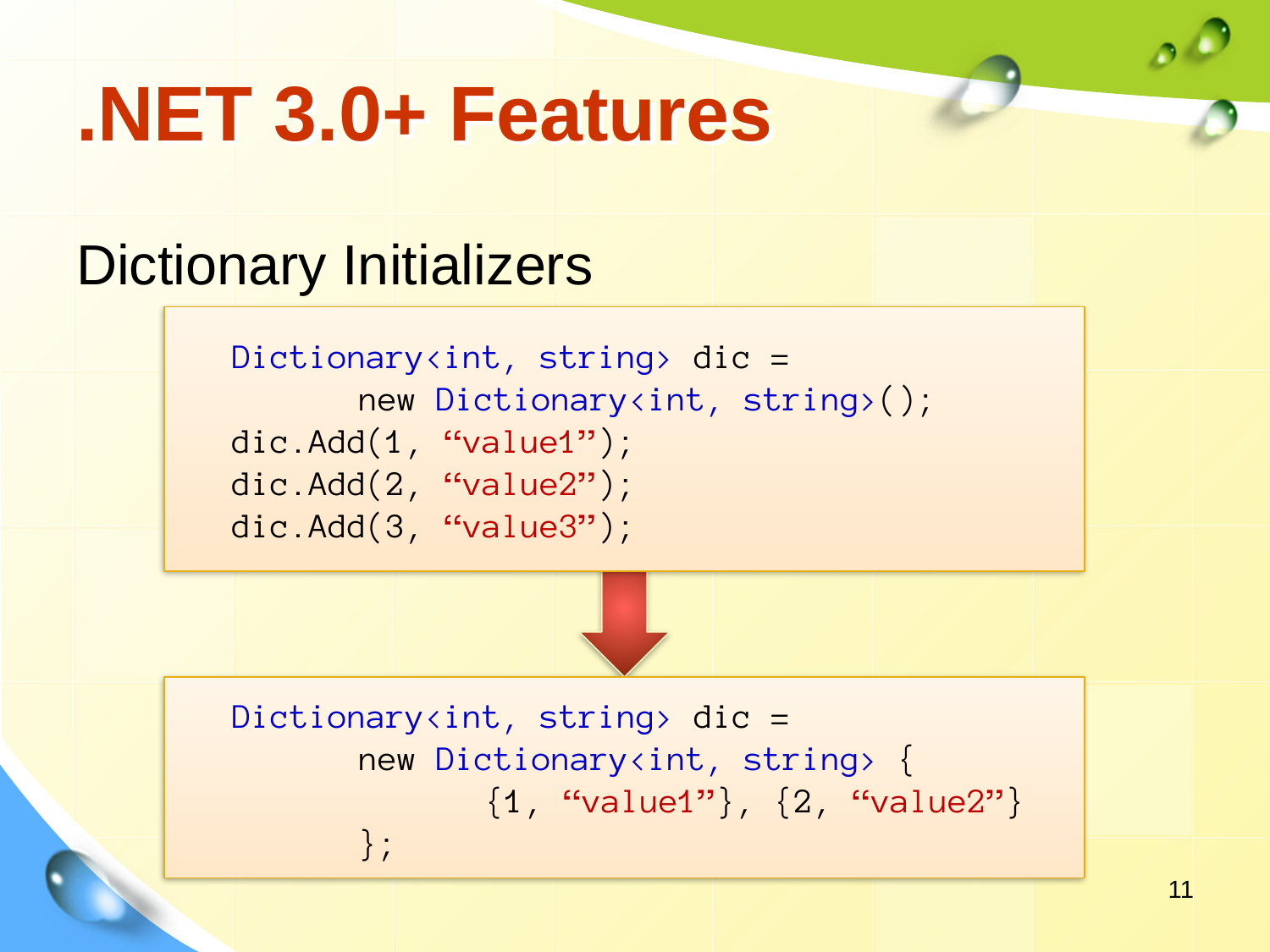

# .NET 3.0+ Features
Dictionary Initializers

Dictionary<int, string> dic =
	new Dictionary<int, string>();
dic.Add(1, “value1”);
dic.Add(2, “value2”);
dic.Add(3, “value3”);

Dictionary<int, string> dic =
	new Dictionary<int, string> {
		{1, “value1”}, {2, “value2”}
	};
11